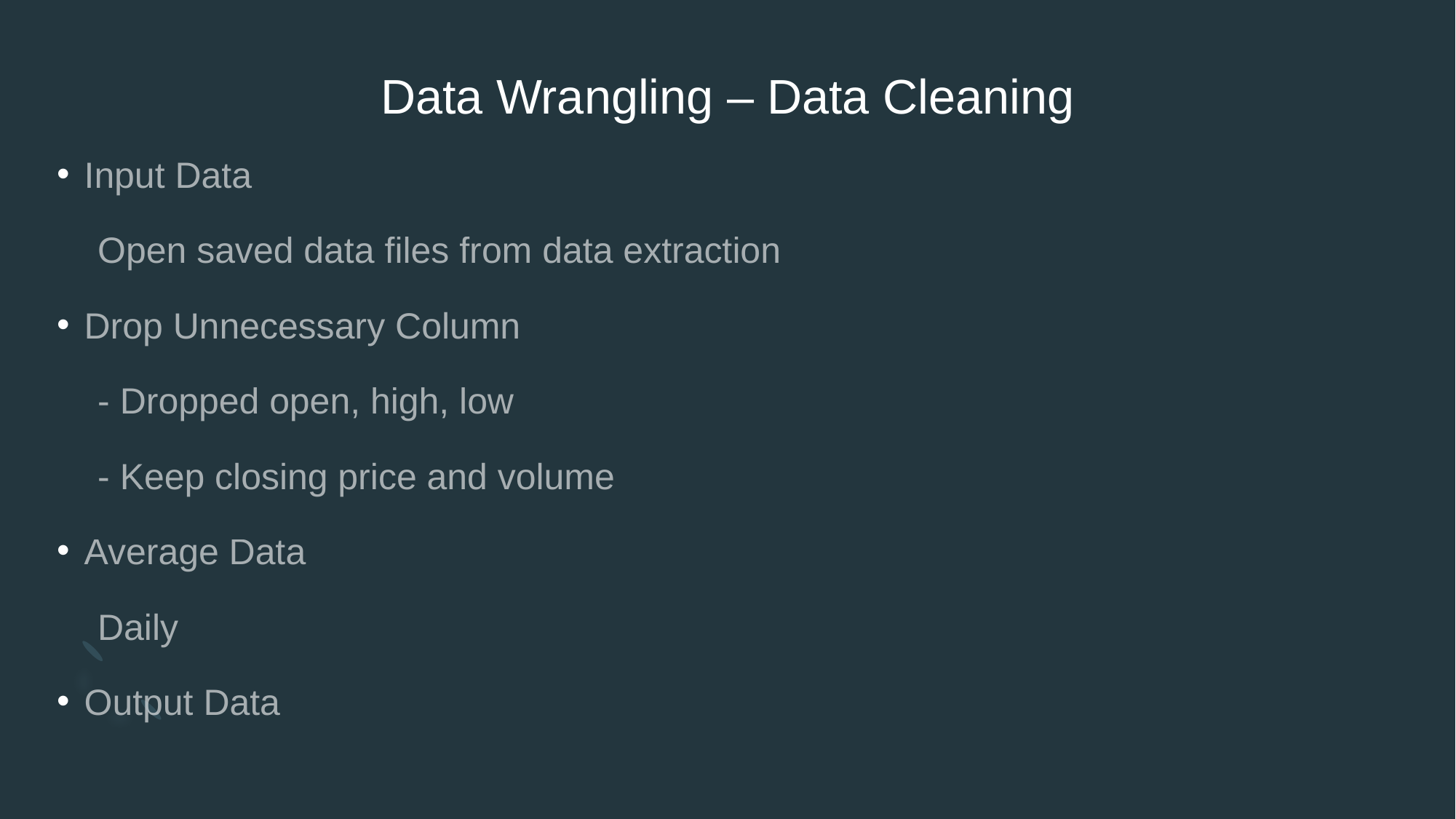

# Data Wrangling – Data Cleaning
Input Data
    Open saved data files from data extraction
Drop Unnecessary Column
    - Dropped open, high, low
    - Keep closing price and volume
Average Data
    Daily
Output Data